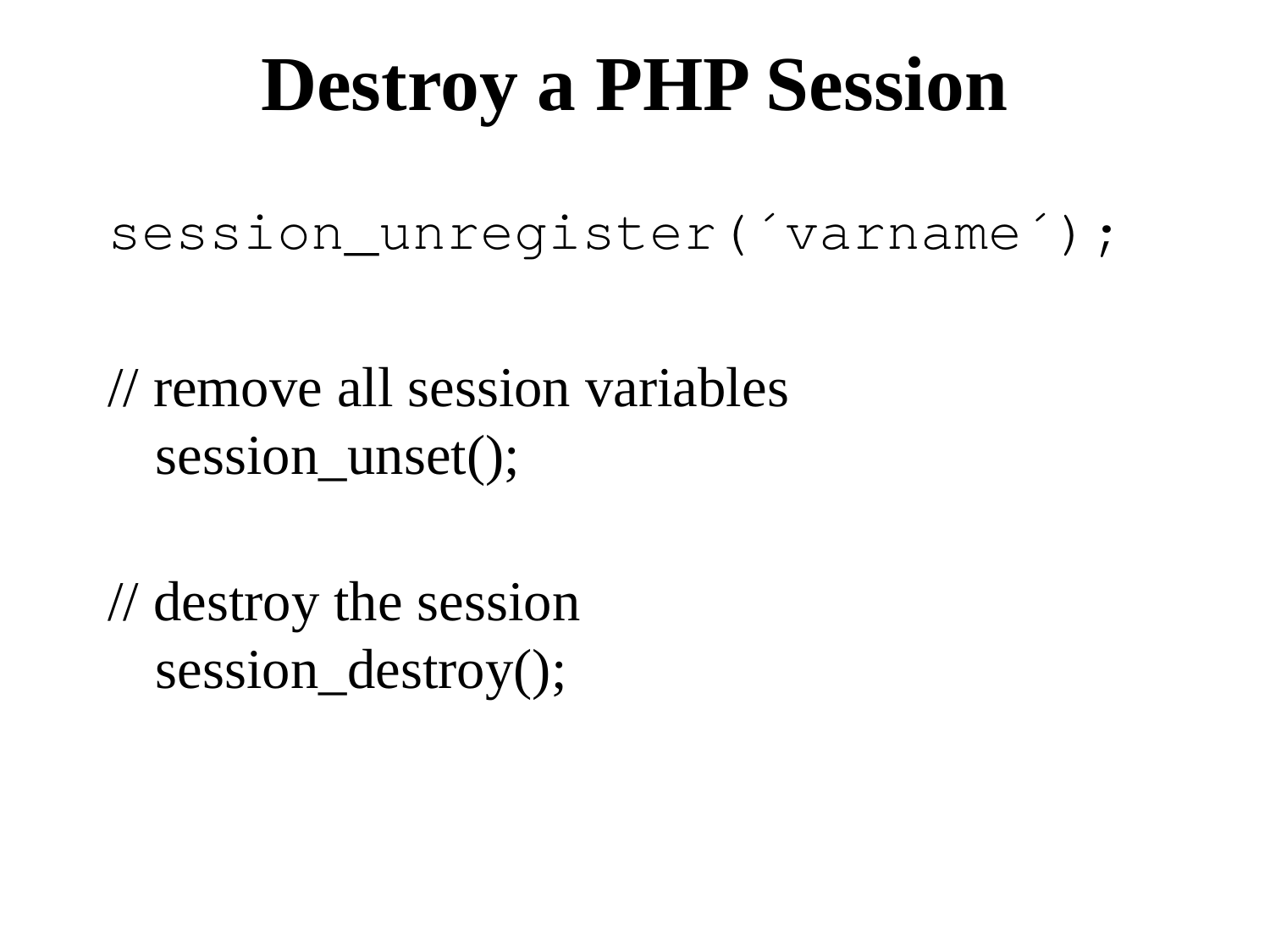

# Destroy a PHP Session
session_unregister(´varname´);

// remove all session variables
session_unset();
// destroy the session 
session_destroy();